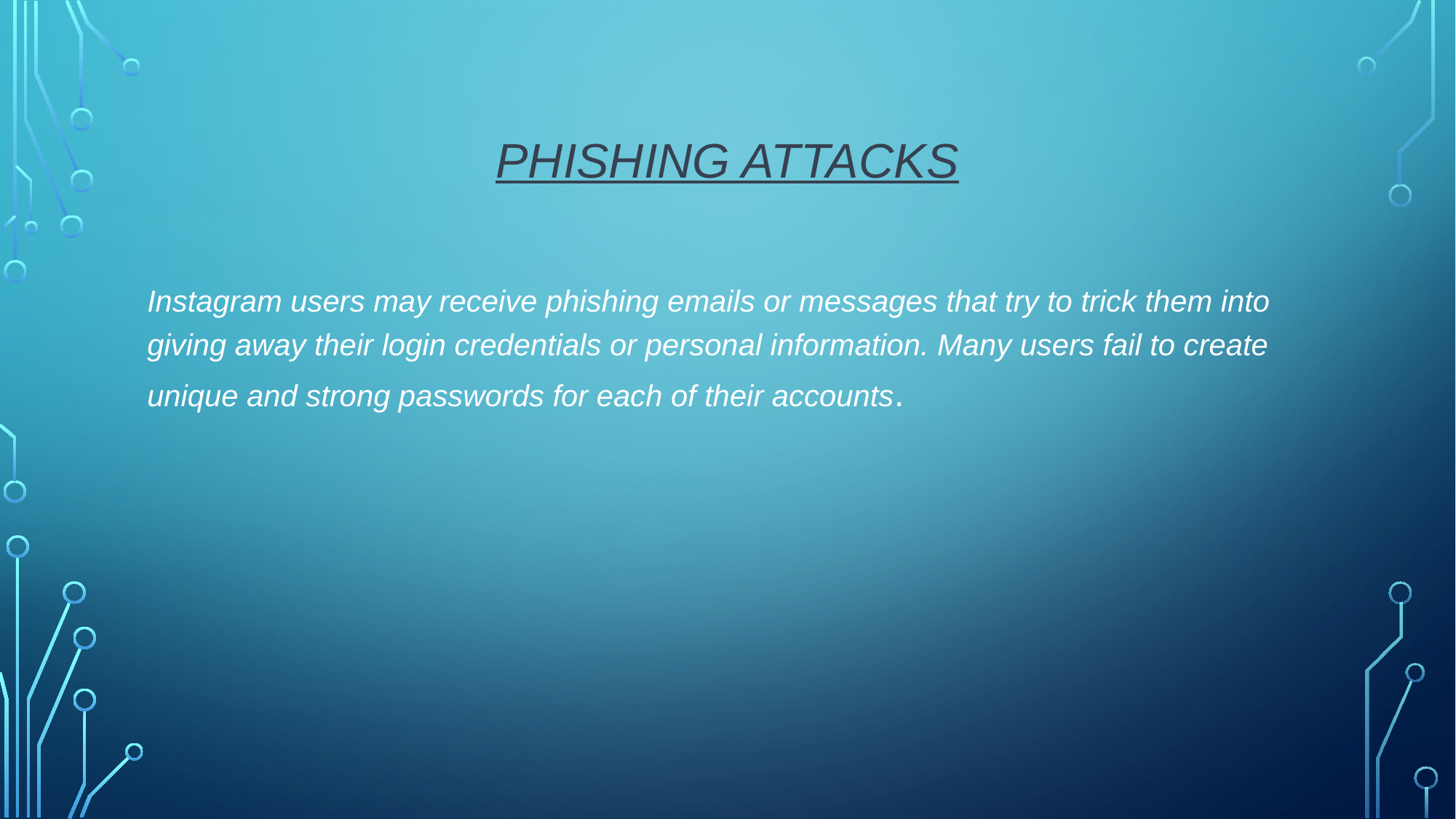

# Phishing attacks
Instagram users may receive phishing emails or messages that try to trick them into giving away their login credentials or personal information. Many users fail to create unique and strong passwords for each of their accounts.